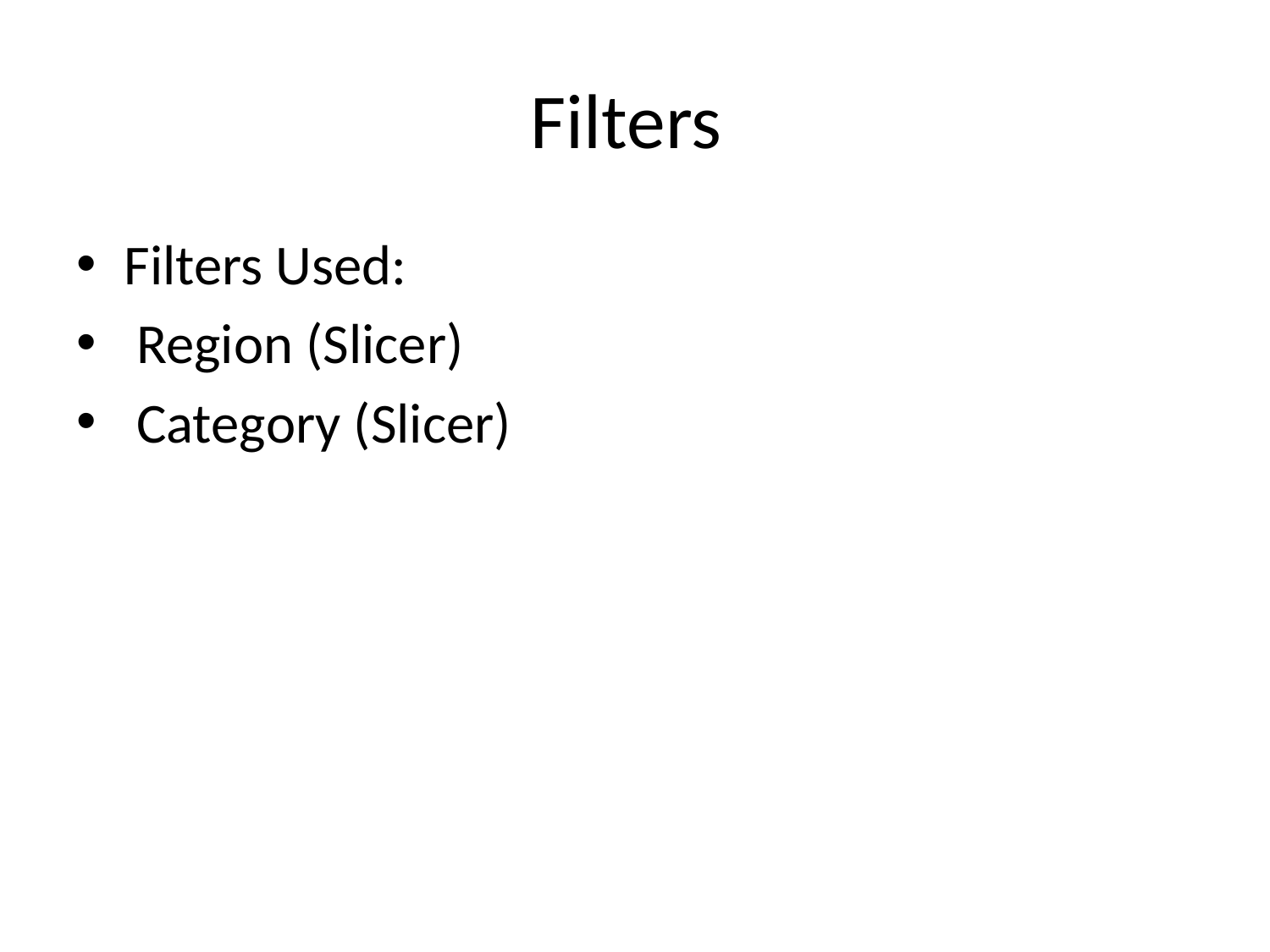

# Filters
Filters Used:
 Region (Slicer)
 Category (Slicer)